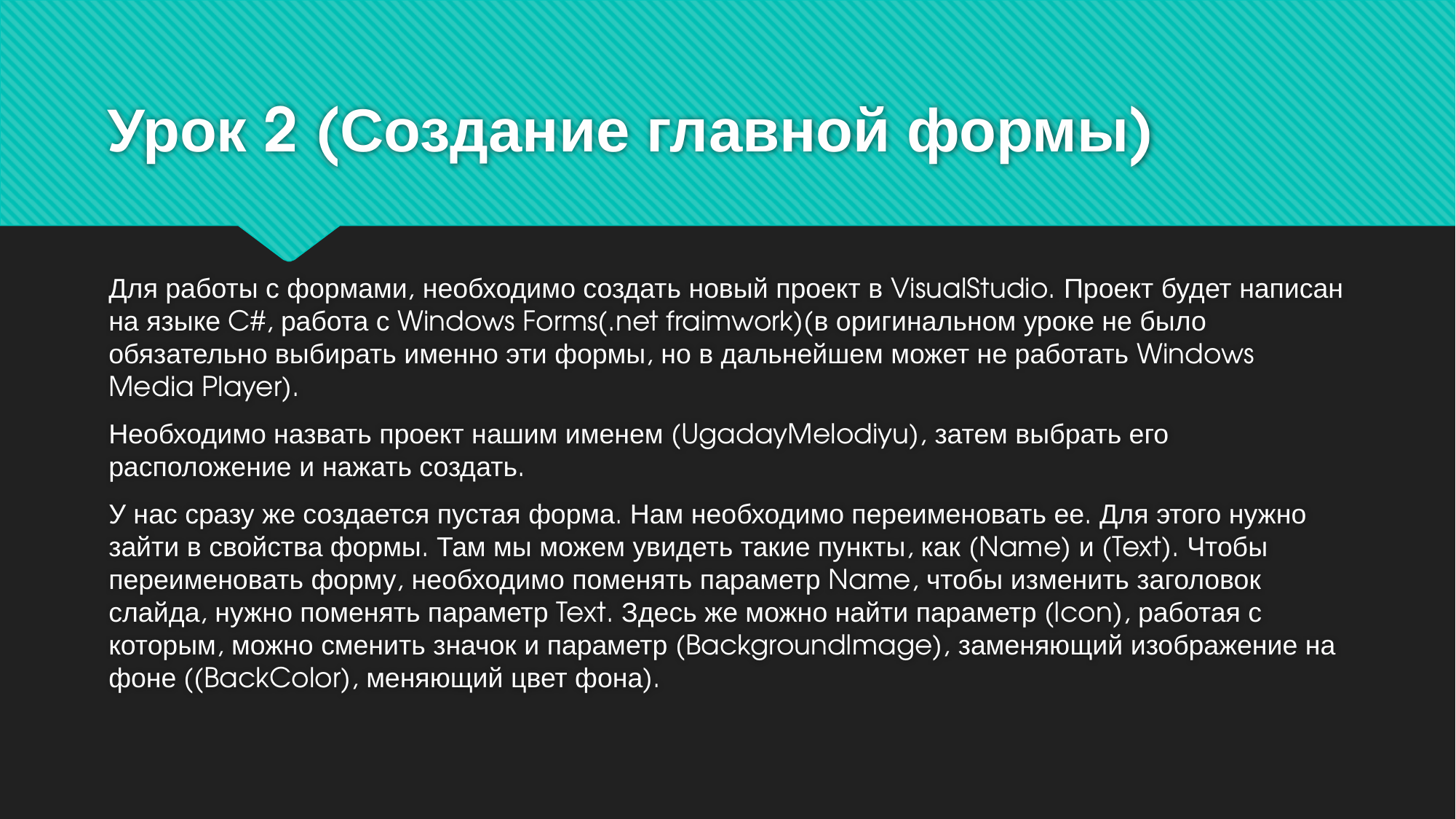

# Урок 2 (Создание главной формы)
Для работы с формами, необходимо создать новый проект в VisualStudio. Проект будет написан на языке C#, работа с Windows Forms(.net fraimwork)(в оригинальном уроке не было обязательно выбирать именно эти формы, но в дальнейшем может не работать Windows Media Player).
Необходимо назвать проект нашим именем (UgadayMelodiyu), затем выбрать его расположение и нажать создать.
У нас сразу же создается пустая форма. Нам необходимо переименовать ее. Для этого нужно зайти в свойства формы. Там мы можем увидеть такие пункты, как (Name) и (Text). Чтобы переименовать форму, необходимо поменять параметр Name, чтобы изменить заголовок слайда, нужно поменять параметр Text. Здесь же можно найти параметр (Icon), работая с которым, можно сменить значок и параметр (BackgroundImage), заменяющий изображение на фоне ((BackColor), меняющий цвет фона).